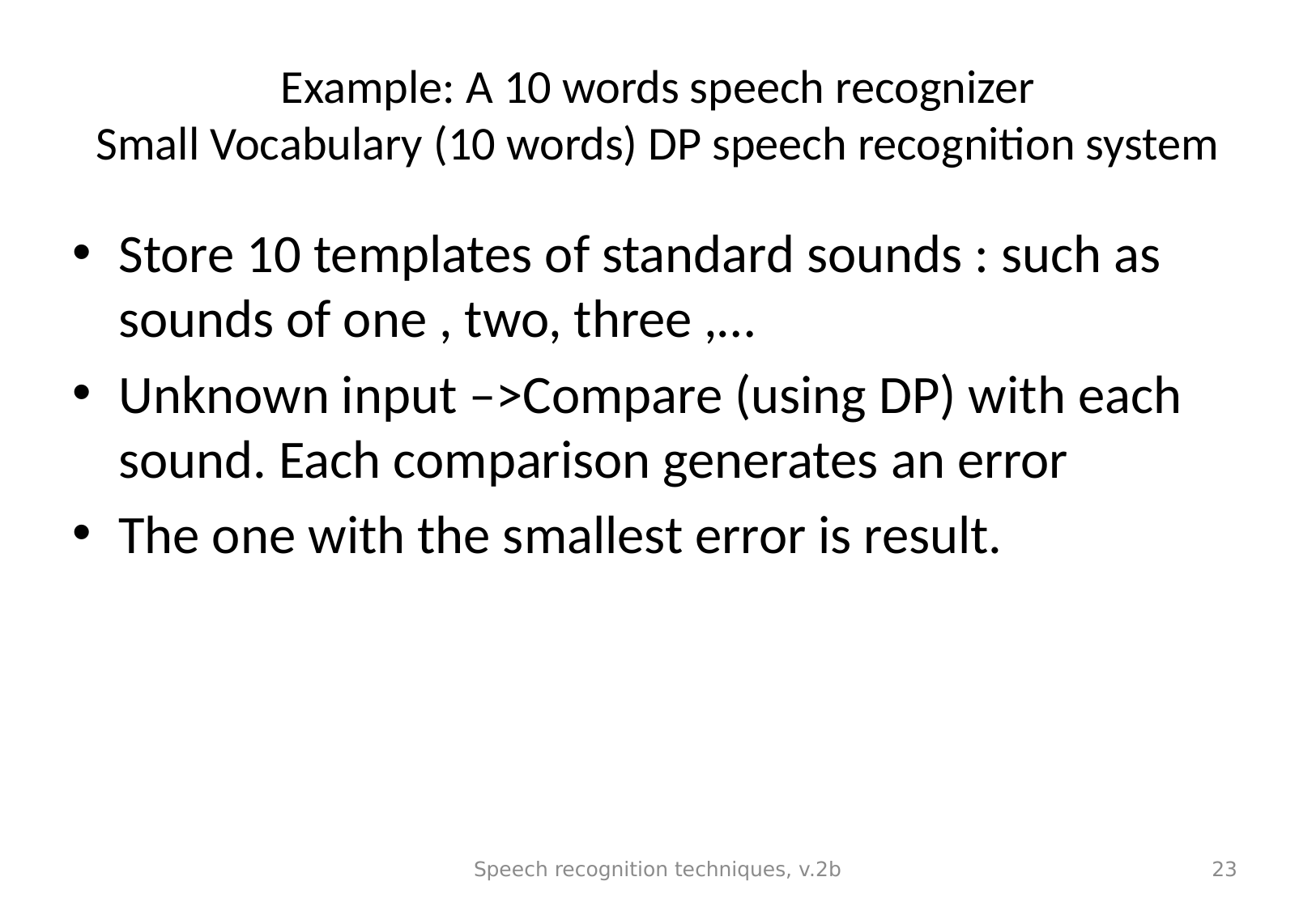

# Example: A 10 words speech recognizer Small Vocabulary (10 words) DP speech recognition system
Store 10 templates of standard sounds : such as sounds of one , two, three ,…
Unknown input –>Compare (using DP) with each sound. Each comparison generates an error
The one with the smallest error is result.
Speech recognition techniques, v.2b
23